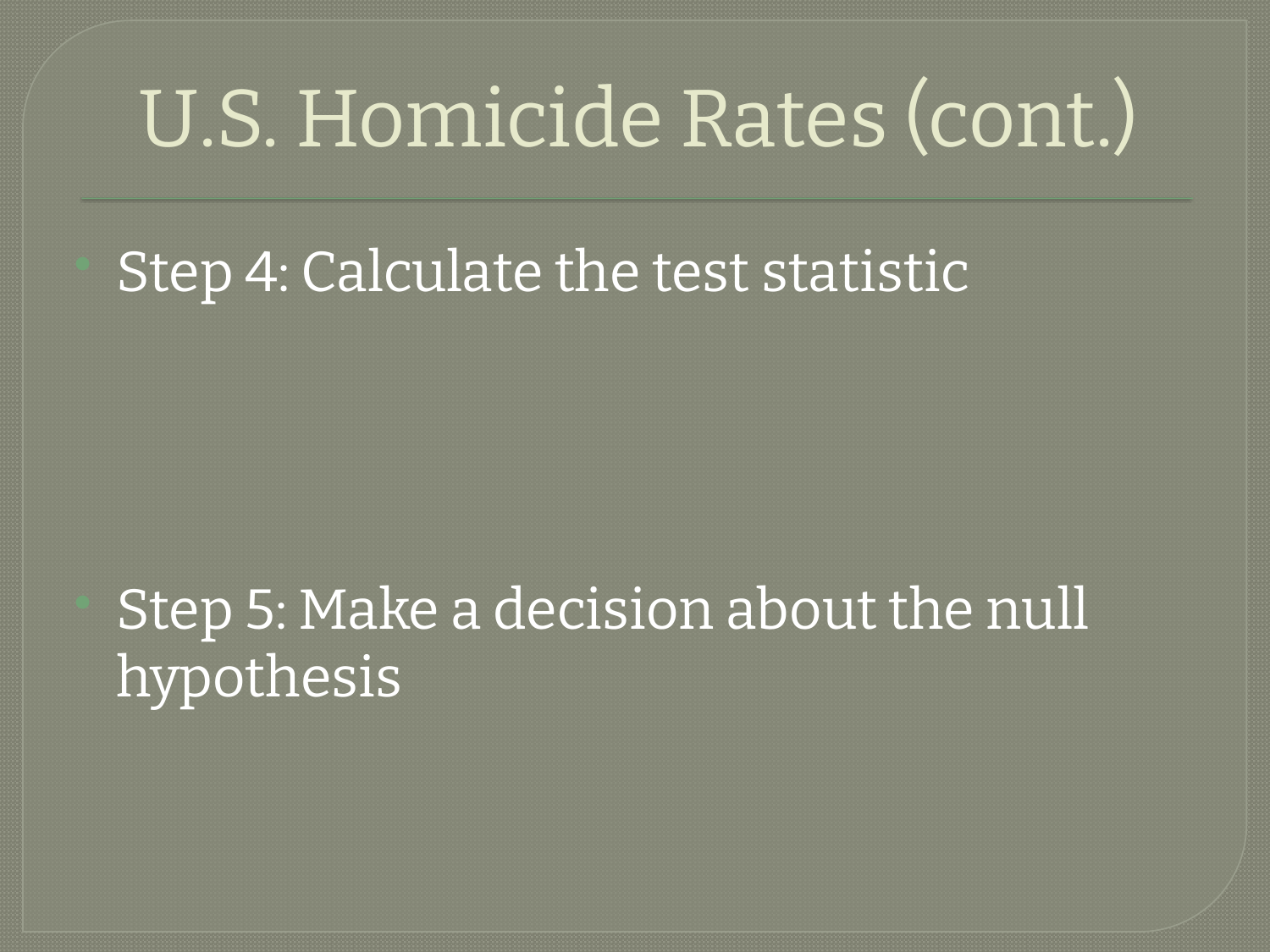

# U.S. Homicide Rates (cont.)
Step 4: Calculate the test statistic

Step 5: Make a decision about the null hypothesis